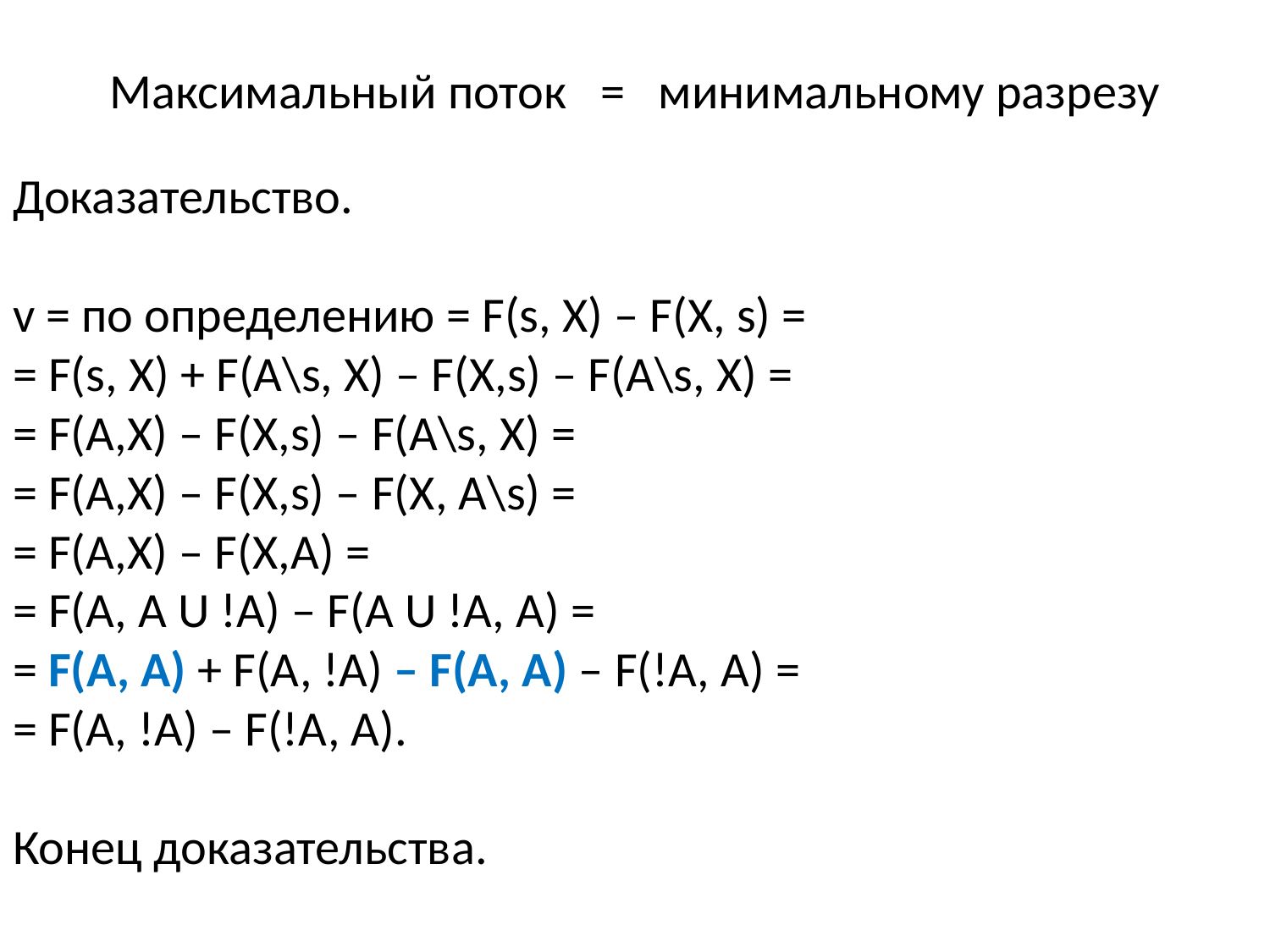

Максимальный поток   =   минимальному разрезу
Доказательство.

v = по определению = F(s, X) – F(X, s) =
= F(s, X) + F(A\s, X) – F(X,s) – F(A\s, X) =
= F(A,X) – F(X,s) – F(A\s, X) =
= F(A,X) – F(X,s) – F(X, A\s) =
= F(A,X) – F(X,A) =
= F(A, A U !A) – F(A U !A, A) =
= F(A, A) + F(A, !A) – F(A, A) – F(!A, A) =
= F(A, !A) – F(!A, A).

Конец доказательства.